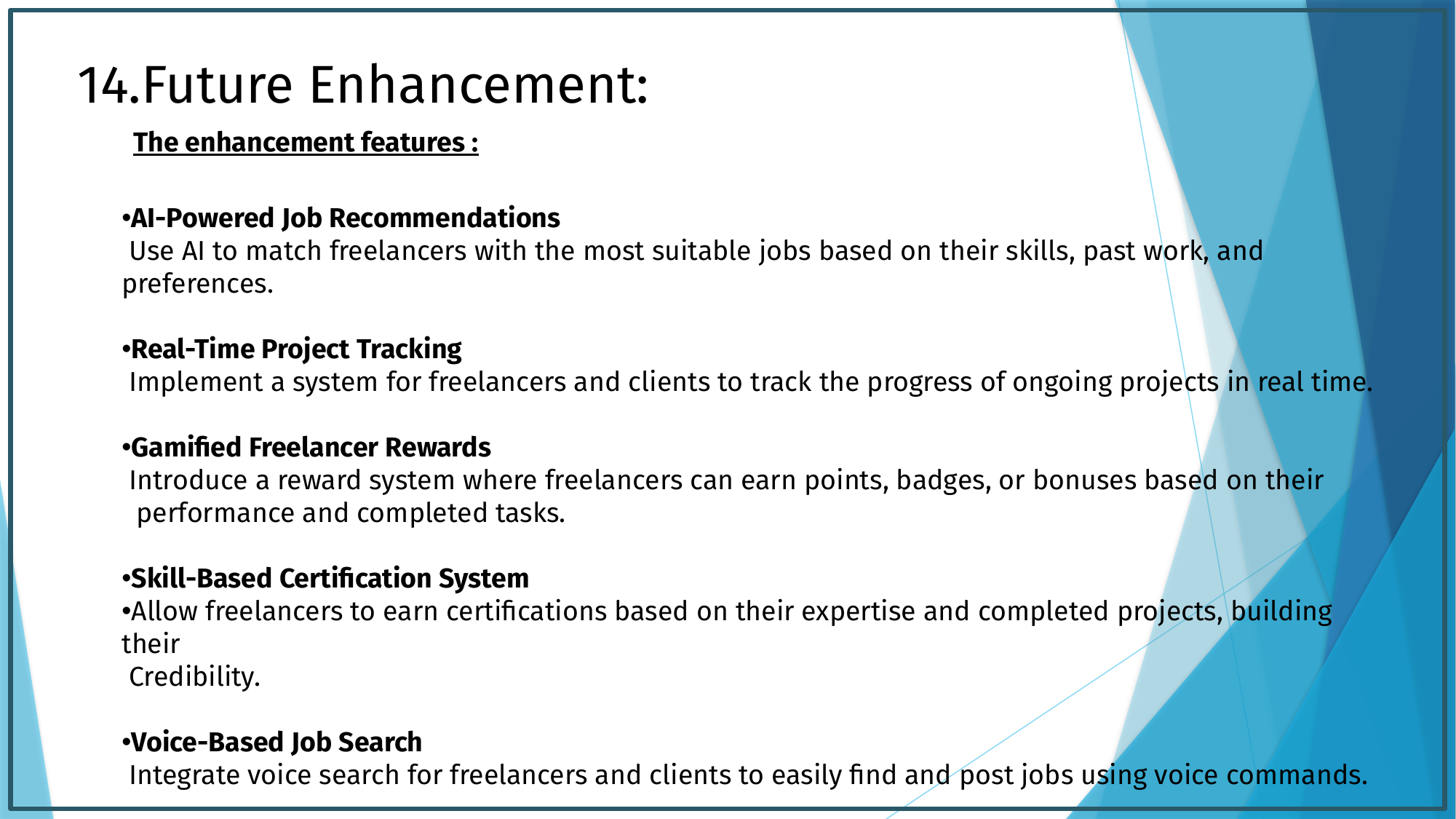

14.Future Enhancement:
The enhancement features :

AI-Powered Job Recommendations
 Use AI to match freelancers with the most suitable jobs based on their skills, past work, and preferences.

Real-Time Project Tracking
 Implement a system for freelancers and clients to track the progress of ongoing projects in real time.

Gamified Freelancer Rewards
 Introduce a reward system where freelancers can earn points, badges, or bonuses based on their
  performance and completed tasks.

Skill-Based Certification System
Allow freelancers to earn certifications based on their expertise and completed projects, building their
 Credibility.

Voice-Based Job Search
 Integrate voice search for freelancers and clients to easily find and post jobs using voice commands.